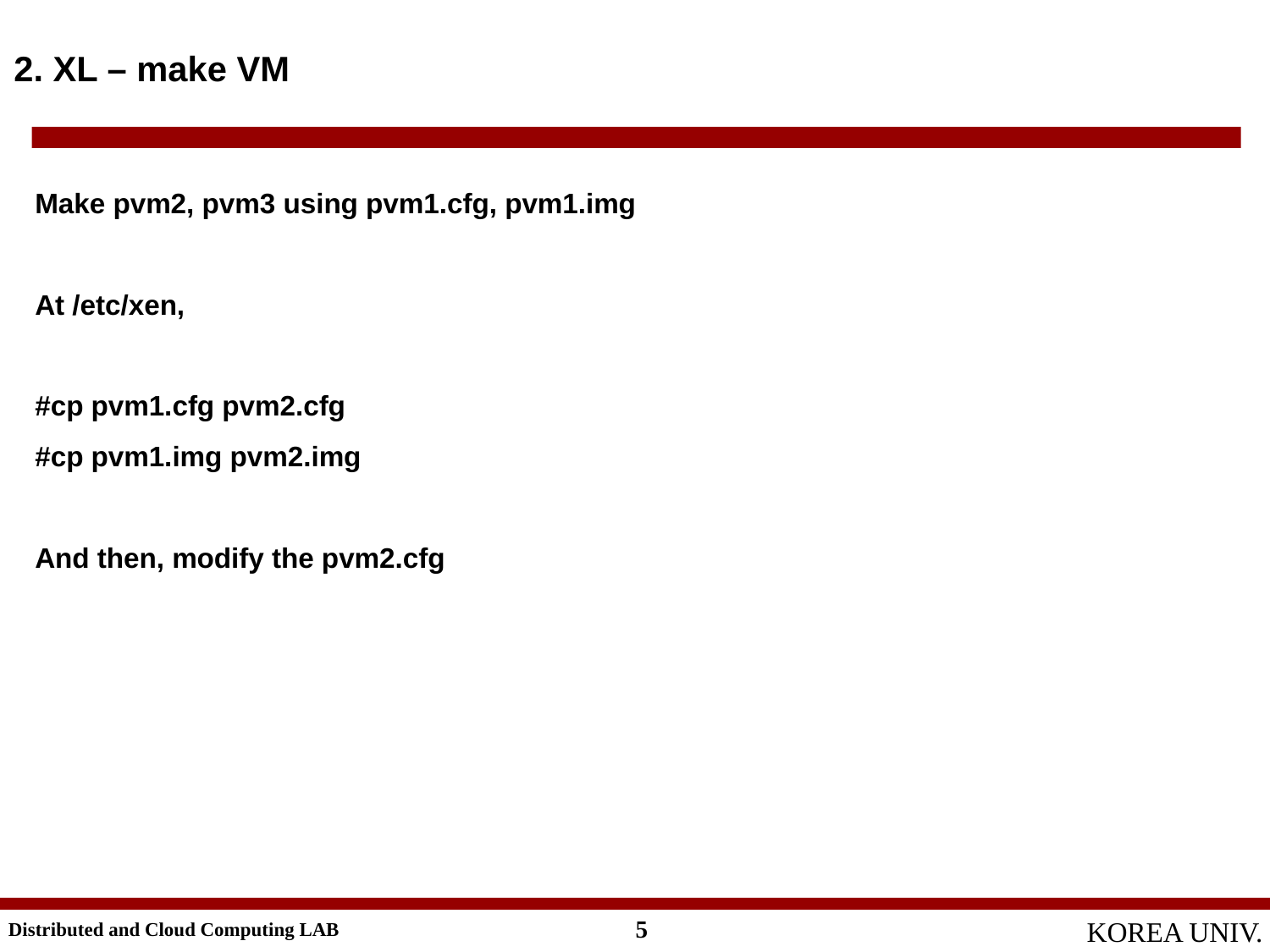

2. XL – make VM
Make pvm2, pvm3 using pvm1.cfg, pvm1.img

At /etc/xen,

#cp pvm1.cfg pvm2.cfg
#cp pvm1.img pvm2.img

And then, modify the pvm2.cfg
5
Distributed and Cloud Computing LAB